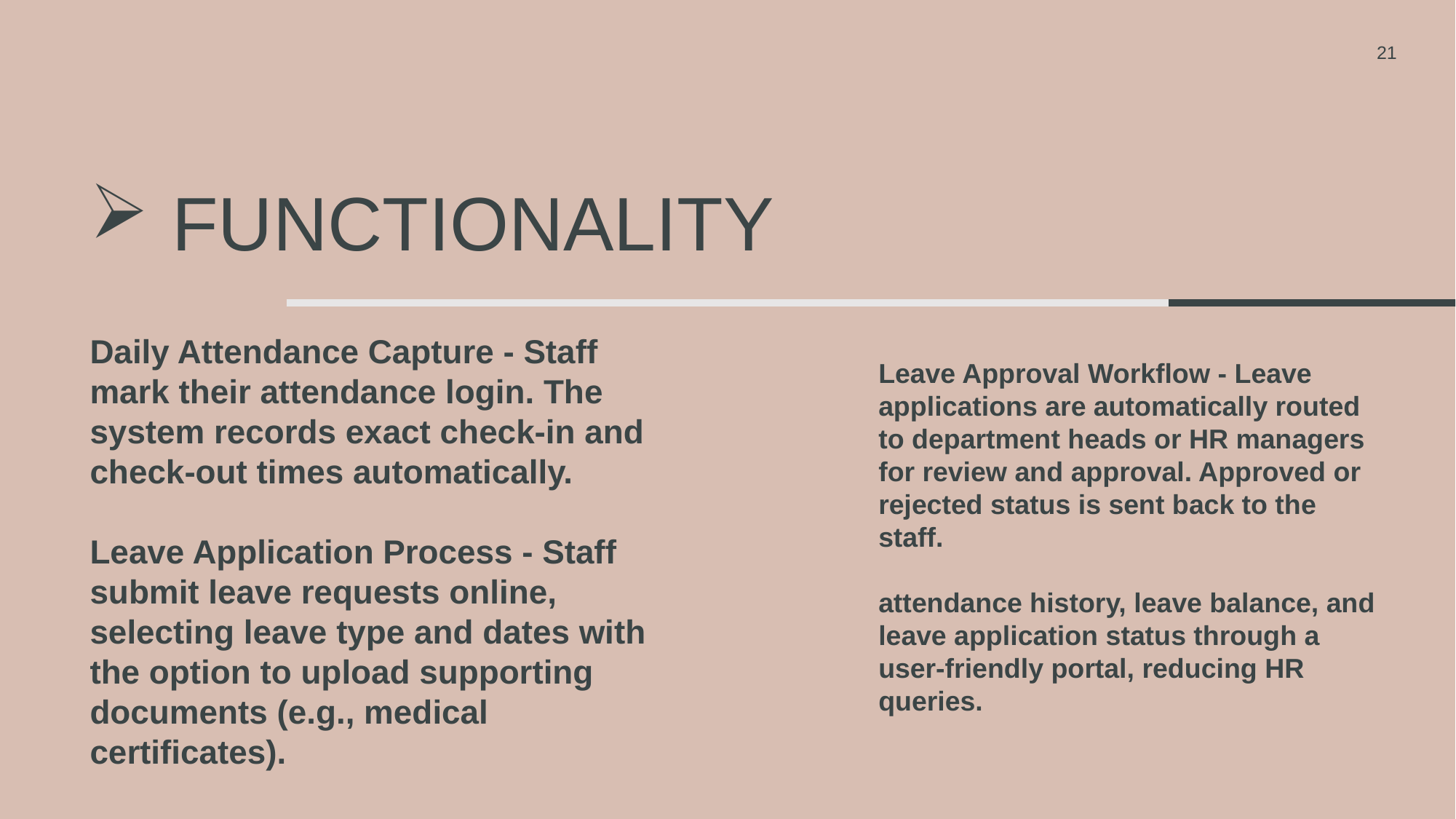

21
# Functionality
Daily Attendance Capture - Staff mark their attendance login. The system records exact check-in and check-out times automatically.

Leave Application Process - Staff submit leave requests online, selecting leave type and dates with the option to upload supporting documents (e.g., medical certificates).
Leave Approval Workflow - Leave applications are automatically routed to department heads or HR managers for review and approval. Approved or rejected status is sent back to the staff.

attendance history, leave balance, and leave application status through a user-friendly portal, reducing HR queries.